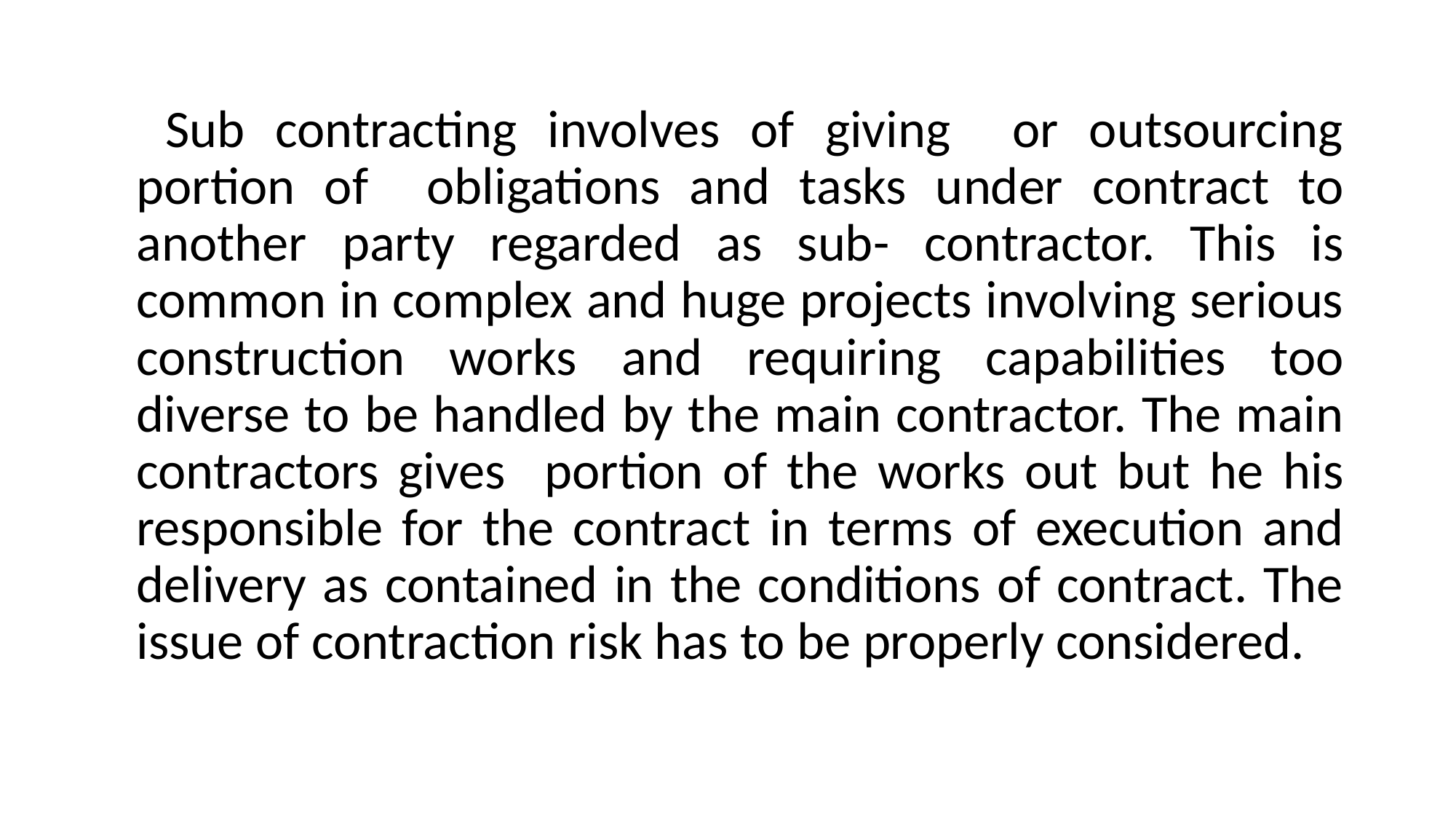

Sub contracting involves of giving  or outsourcing portion of  obligations and tasks under contract to another party regarded as sub- contractor. This is common in complex and huge projects involving serious construction works and requiring capabilities too diverse to be handled by the main contractor. The main contractors gives  portion of the works out but he his responsible for the contract in terms of execution and delivery as contained in the conditions of contract. The issue of contraction risk has to be properly considered.